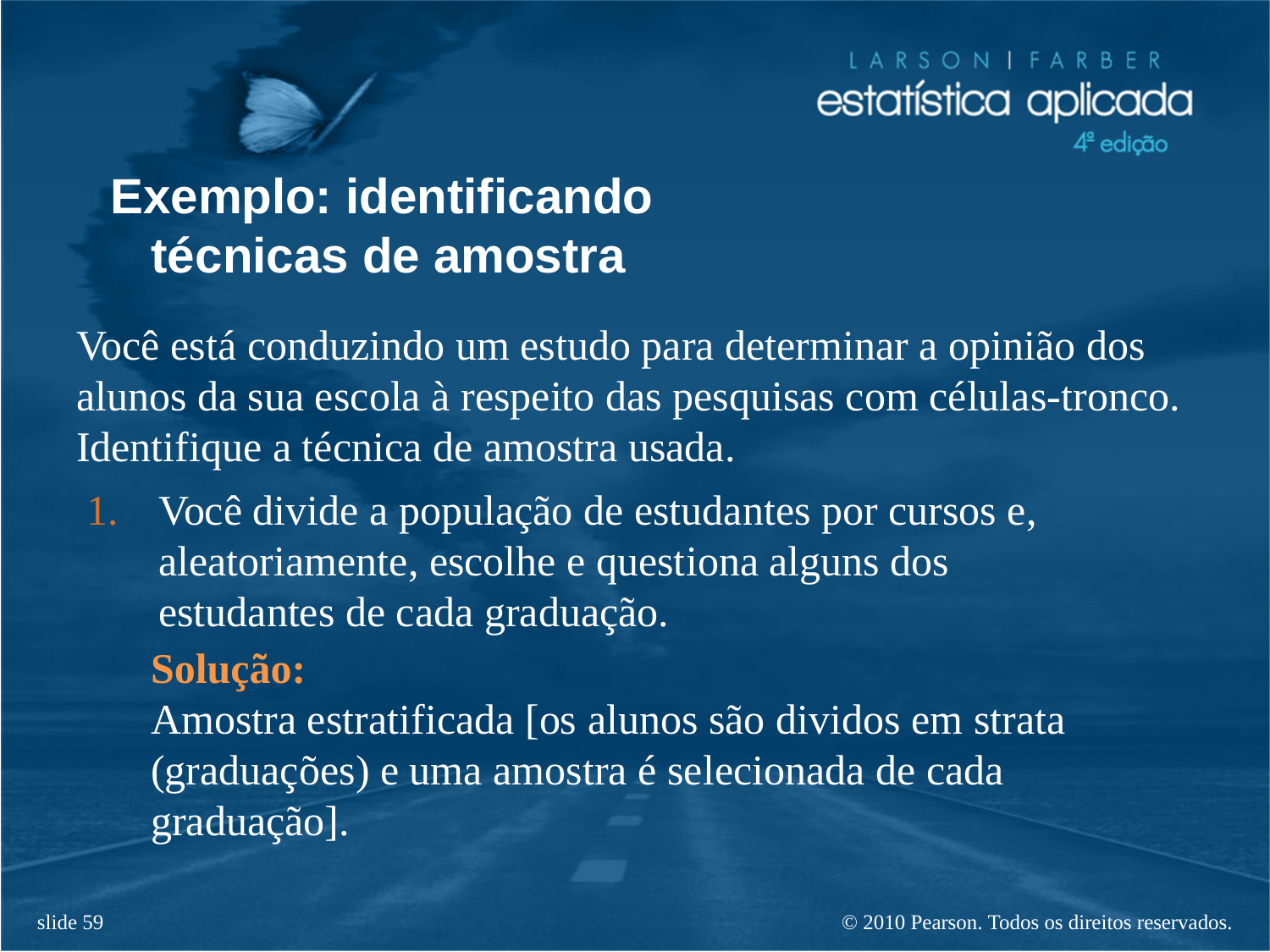

# Exemplo: identificando técnicas de amostra
Você está conduzindo um estudo para determinar a opinião dos alunos da sua escola à respeito das pesquisas com células-tronco. Identifique a técnica de amostra usada.
Você divide a população de estudantes por cursos e, aleatoriamente, escolhe e questiona alguns dos estudantes de cada graduação.
Solução:
Amostra estratificada [os alunos são dividos em strata (graduações) e uma amostra é selecionada de cada graduação].